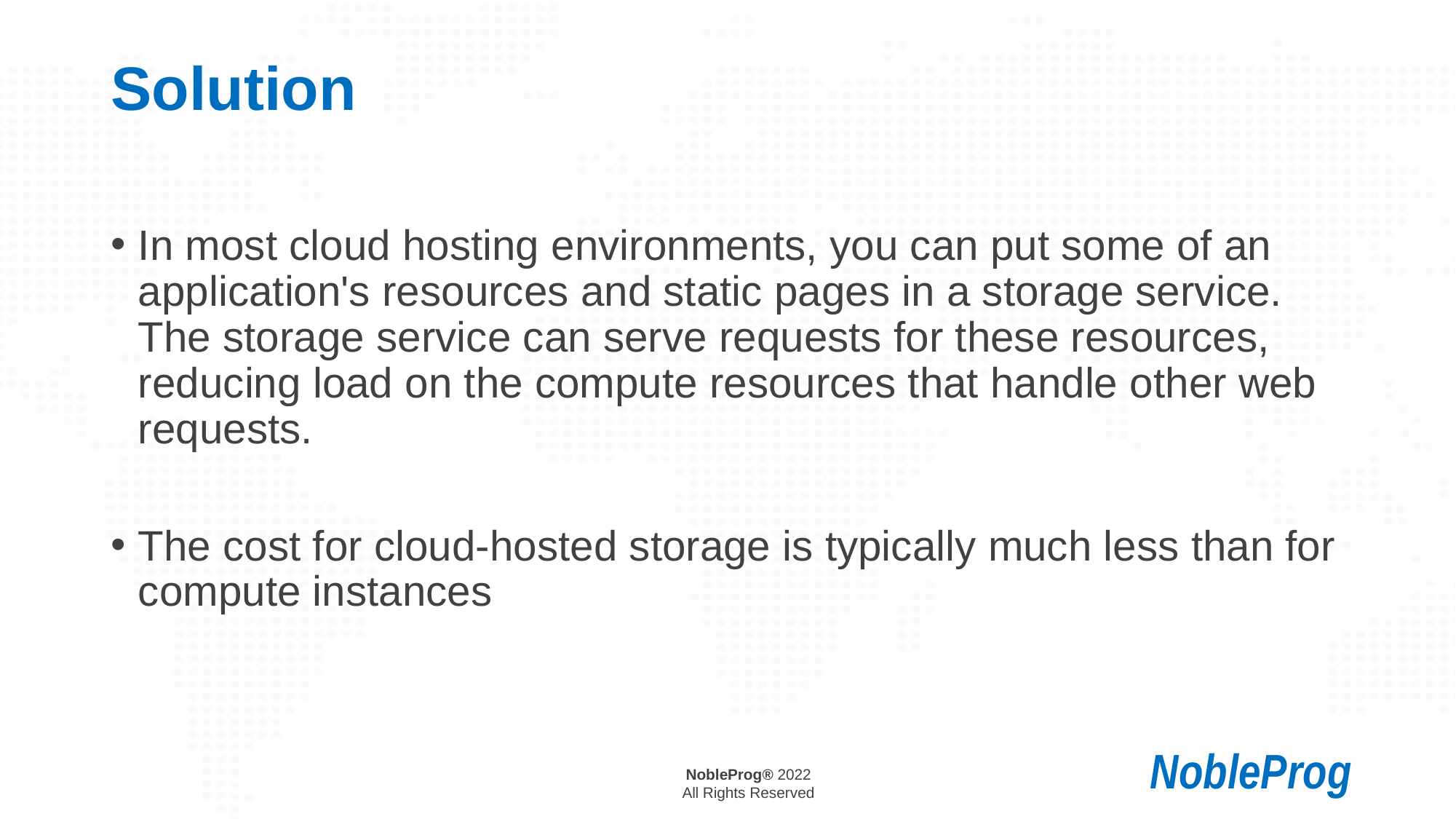

# Solution
In most cloud hosting environments, you can put some of an application's resources and static pages in a storage service. The storage service can serve requests for these resources, reducing load on the compute resources that handle other web requests.

The cost for cloud-hosted storage is typically much less than for compute instances